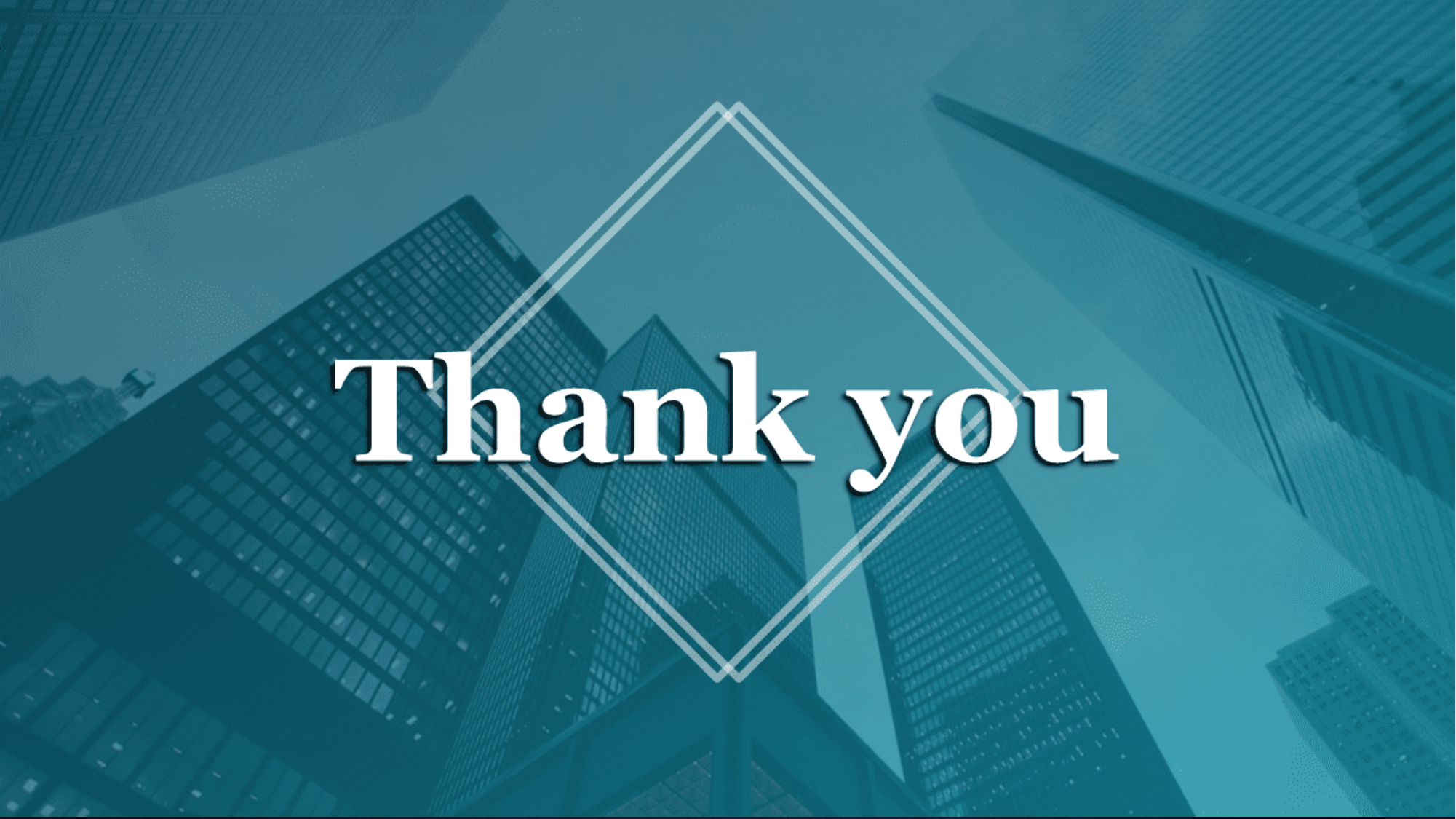

| Category | Tools/Libraries Used |
| --- | --- |
| Programming | Python |
| Data Handling | Pandas, NumPy |
| Preprocessing | Scikit-learn (StandardScaler, train\_test\_split) |
| ML Models | Scikit-learn (LogisticRegression, RandomForestClassifier) |
| Evaluation | Scikit-learn (accuracy\_score, classification\_report, etc) |
| Visualization | Matplotlib, Seaborn |
| Utility | Warnings |